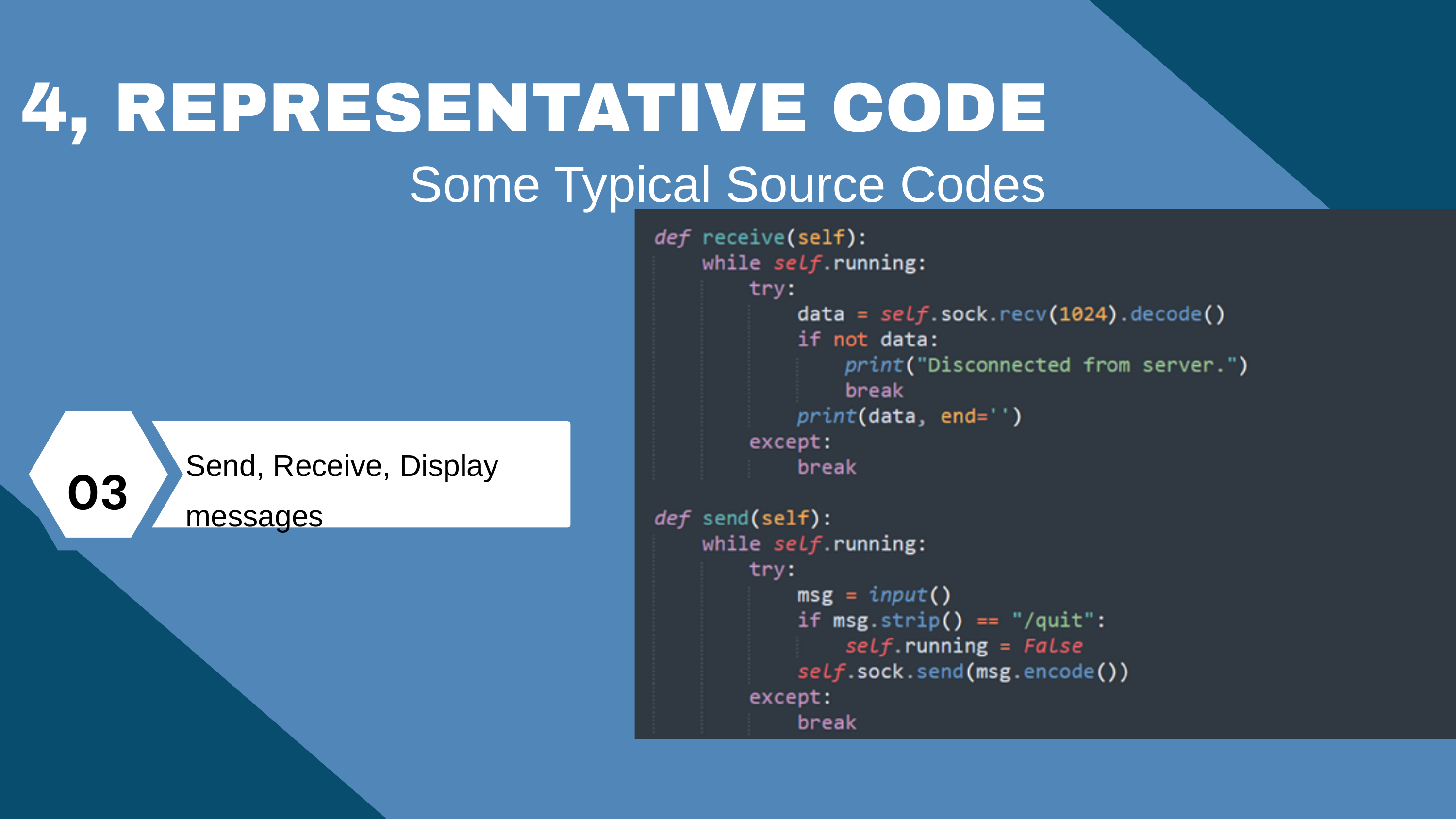

4, REPRESENTATIVE CODE

Some Typical Source Codes

Send, Receive, Display messages
03